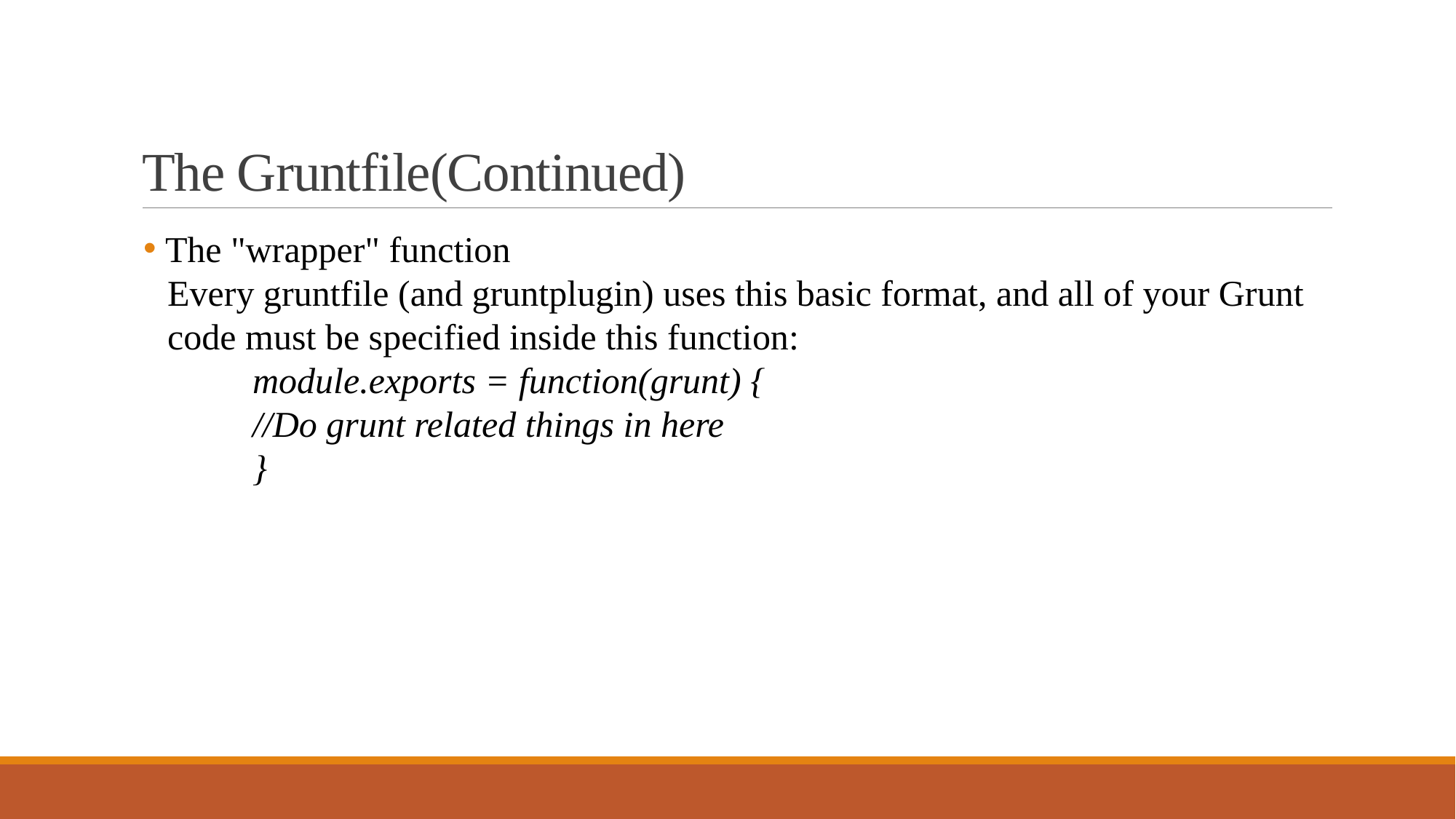

# The Gruntfile(Continued)
 The "wrapper" function
Every gruntfile (and gruntplugin) uses this basic format, and all of your Grunt code must be specified inside this function:
	module.exports = function(grunt) {
	//Do grunt related things in here
	}